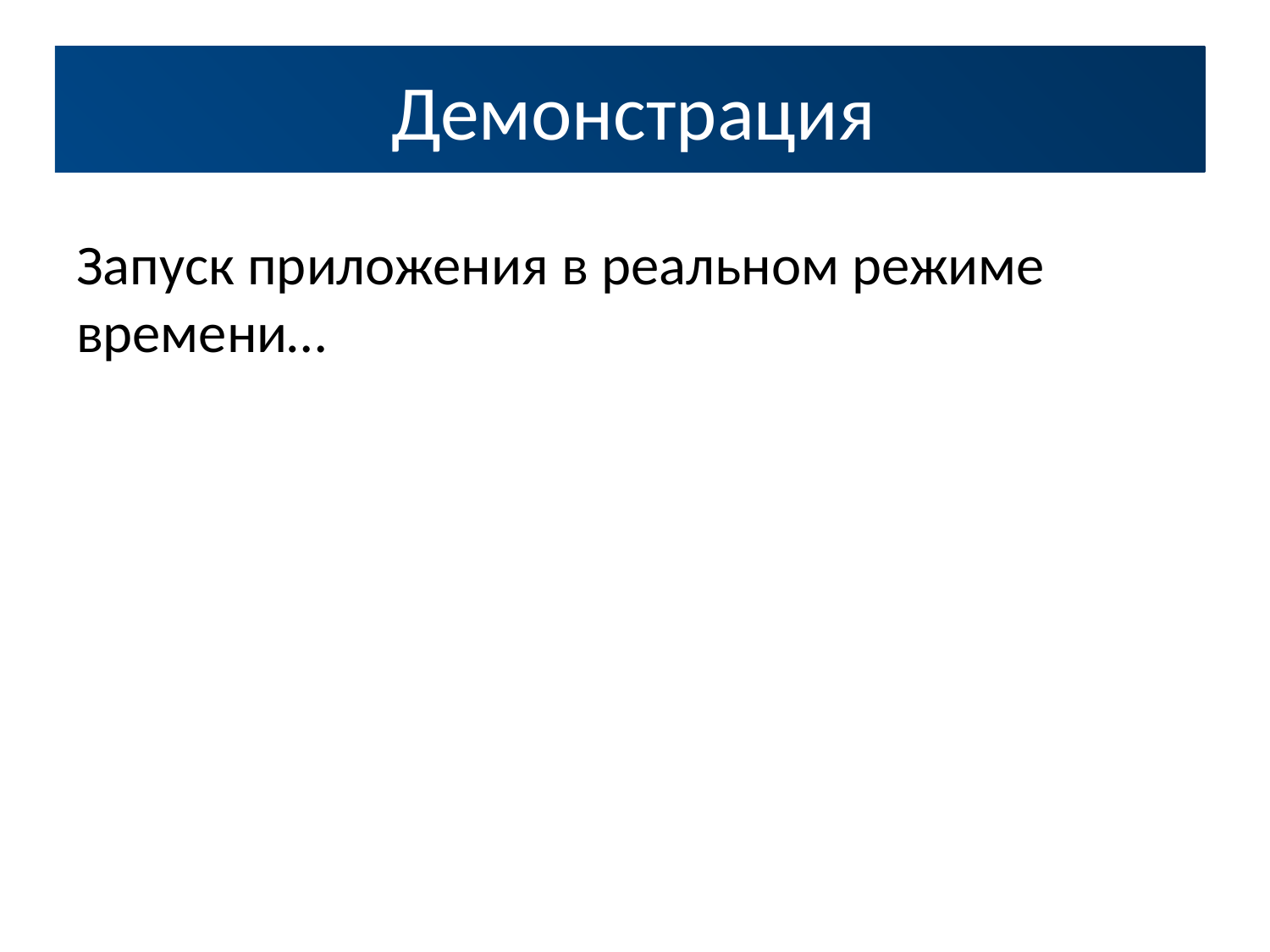

# Демонстрация

Запуск приложения в реальном режиме времени…